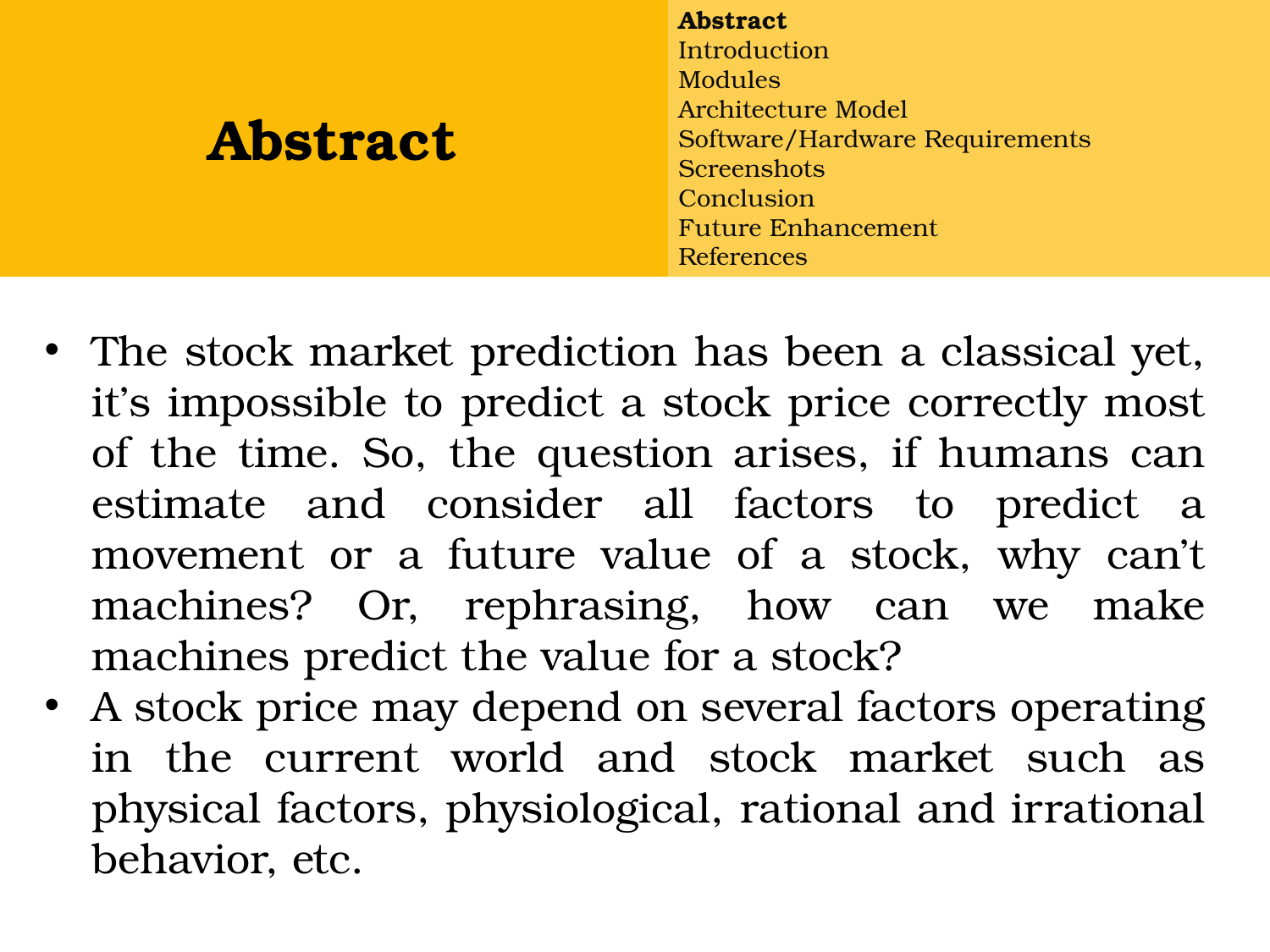

Abstract
Abstract
Introduction
Modules
Architecture Model
Software/Hardware Requirements
Screenshots
Conclusion
Future Enhancement
References
#
The stock market prediction has been a classical yet, it’s impossible to predict a stock price correctly most of the time. So, the question arises, if humans can estimate and consider all factors to predict a movement or a future value of a stock, why can’t machines? Or, rephrasing, how can we make machines predict the value for a stock?
A stock price may depend on several factors operating in the current world and stock market such as physical factors, physiological, rational and irrational behavior, etc.